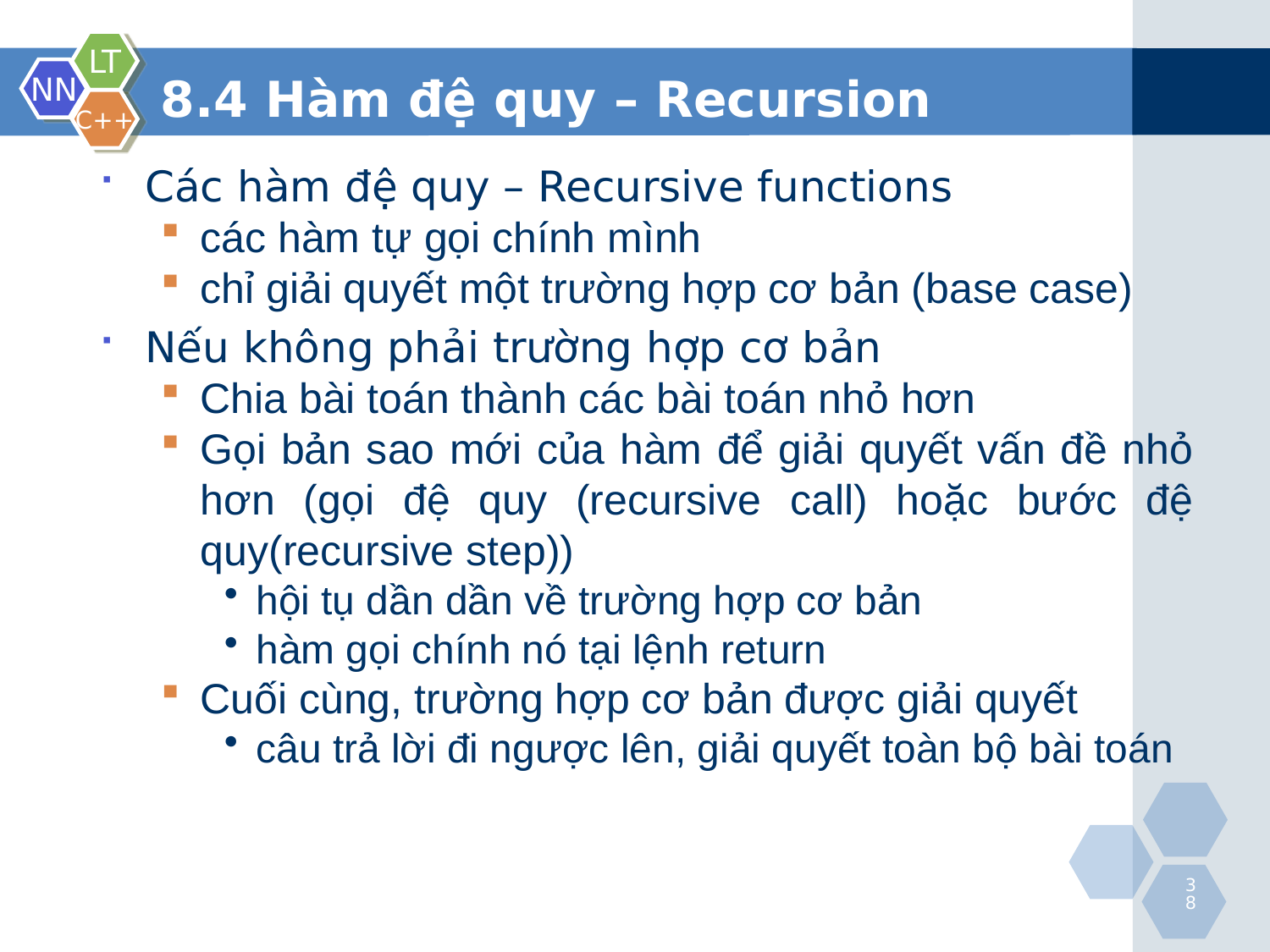

8.4 Hàm đệ quy – Recursion
Các hàm đệ quy – Recursive functions
các hàm tự gọi chính mình
chỉ giải quyết một trường hợp cơ bản (base case)
Nếu không phải trường hợp cơ bản
Chia bài toán thành các bài toán nhỏ hơn
Gọi bản sao mới của hàm để giải quyết vấn đề nhỏ hơn (gọi đệ quy (recursive call) hoặc bước đệ quy(recursive step))
hội tụ dần dần về trường hợp cơ bản
hàm gọi chính nó tại lệnh return
Cuối cùng, trường hợp cơ bản được giải quyết
câu trả lời đi ngược lên, giải quyết toàn bộ bài toán
38